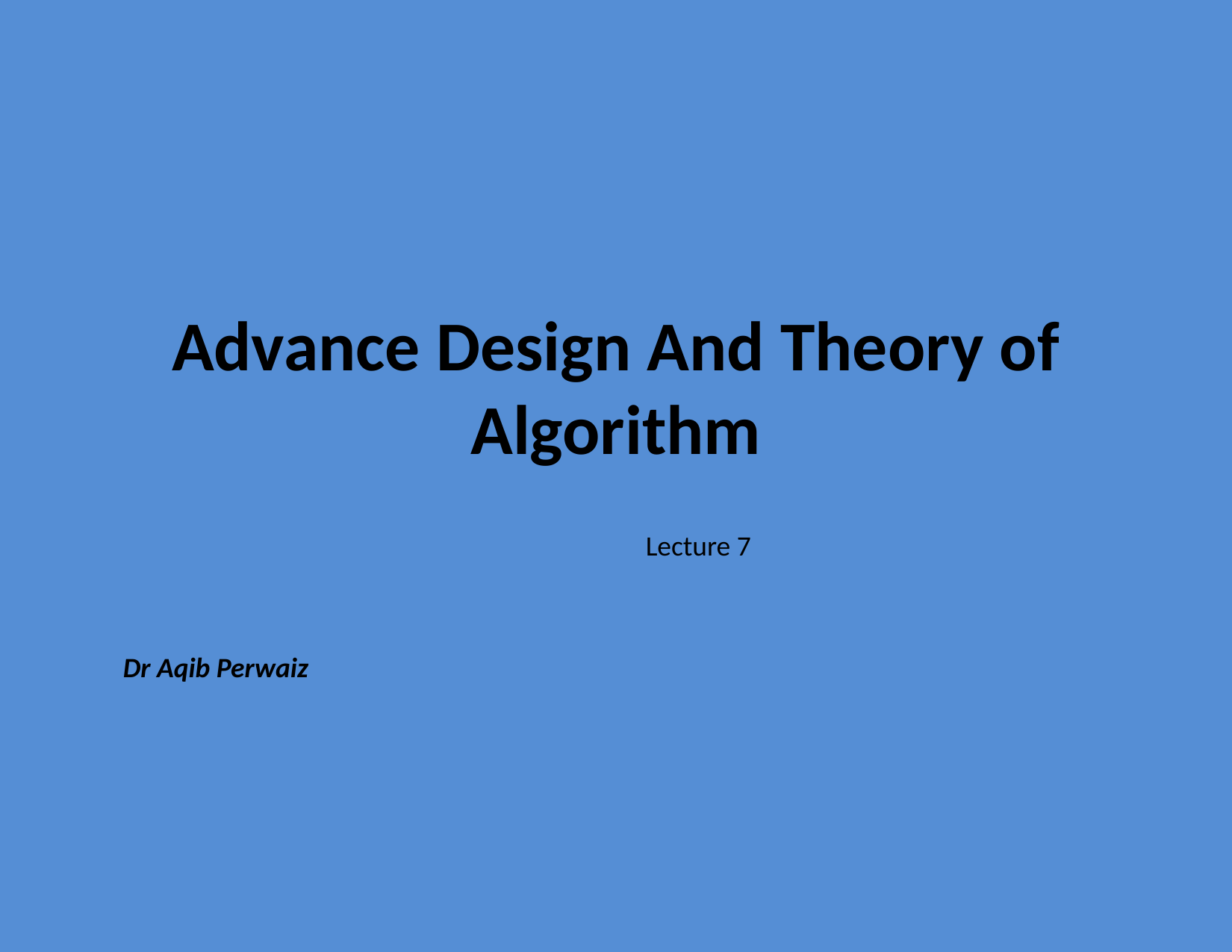

Advance Design And Theory of Algorithm
Lecture 7
Dr Aqib Perwaiz